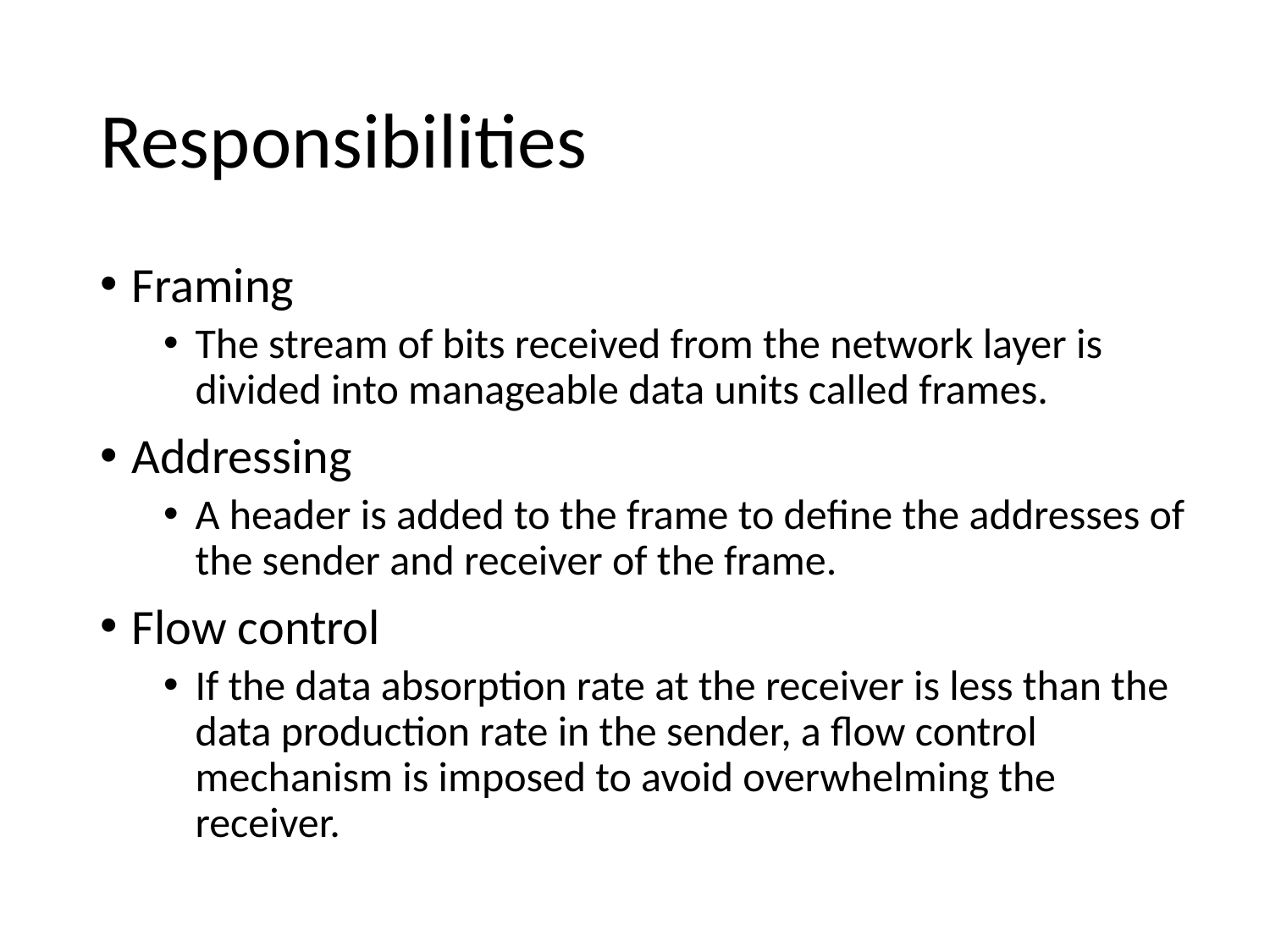

# Responsibilities
Framing
The stream of bits received from the network layer is divided into manageable data units called frames.
Addressing
A header is added to the frame to define the addresses of the sender and receiver of the frame.
Flow control
If the data absorption rate at the receiver is less than the data production rate in the sender, a flow control mechanism is imposed to avoid overwhelming the receiver.